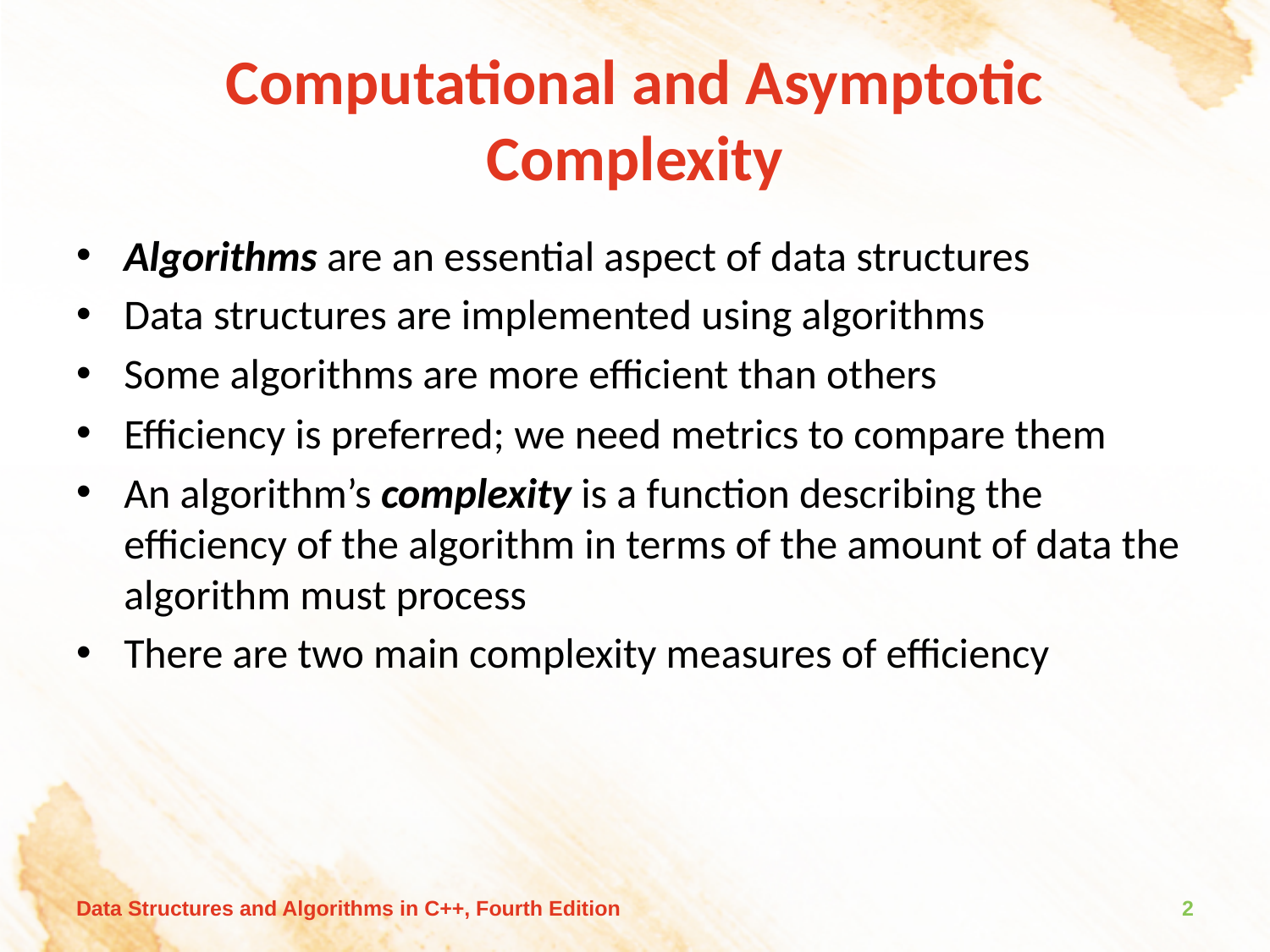

# Computational and Asymptotic Complexity
Algorithms are an essential aspect of data structures
Data structures are implemented using algorithms
Some algorithms are more efficient than others
Efficiency is preferred; we need metrics to compare them
An algorithm’s complexity is a function describing the efficiency of the algorithm in terms of the amount of data the algorithm must process
There are two main complexity measures of efficiency

Data Structures and Algorithms in C++, Fourth Edition
2